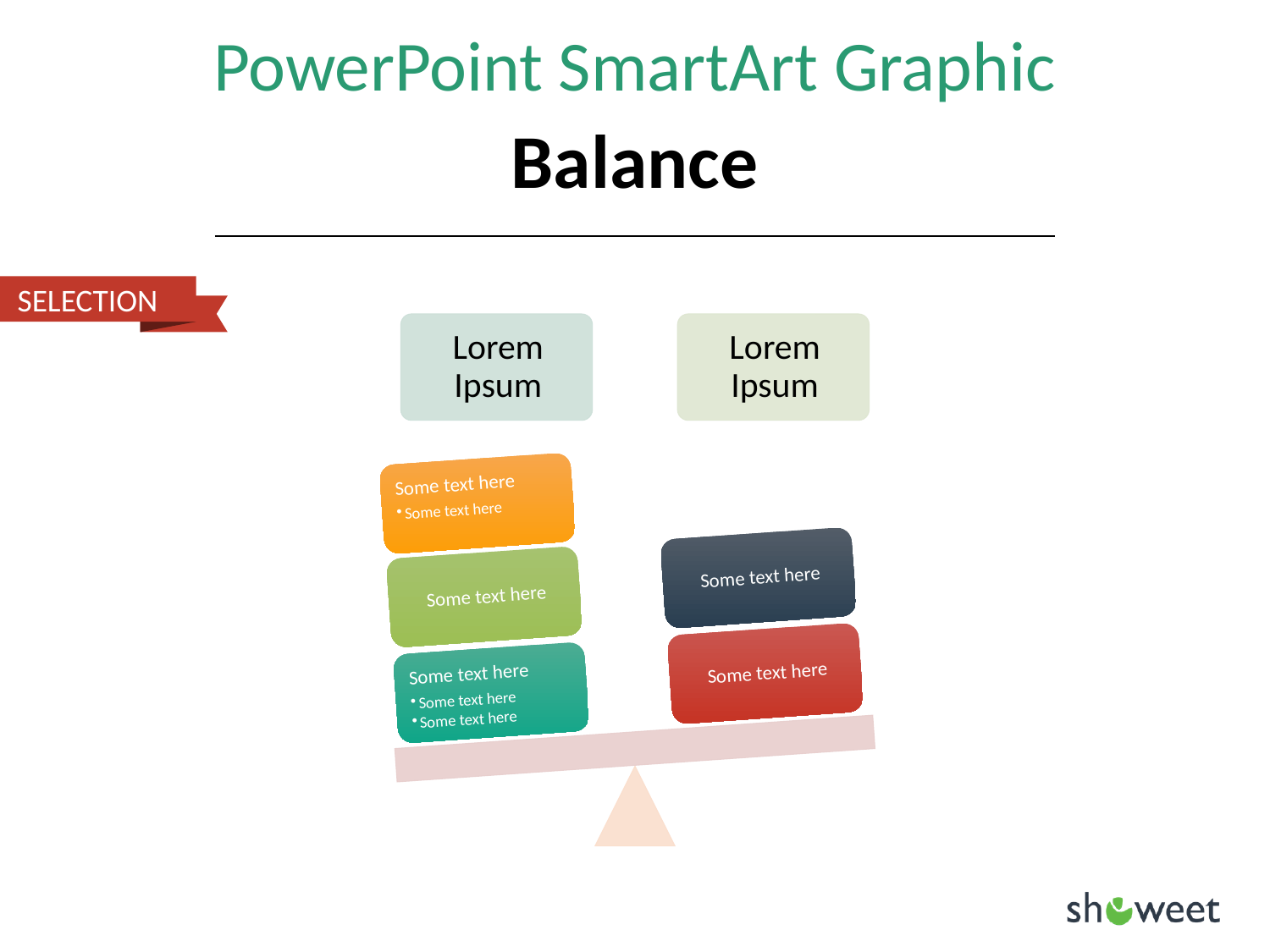

# Balance
Lorem Ipsum
Lorem Ipsum
Some text here
Some text here
Some text here
Some text here
Some text here
Some text here
Some text here
Some text here